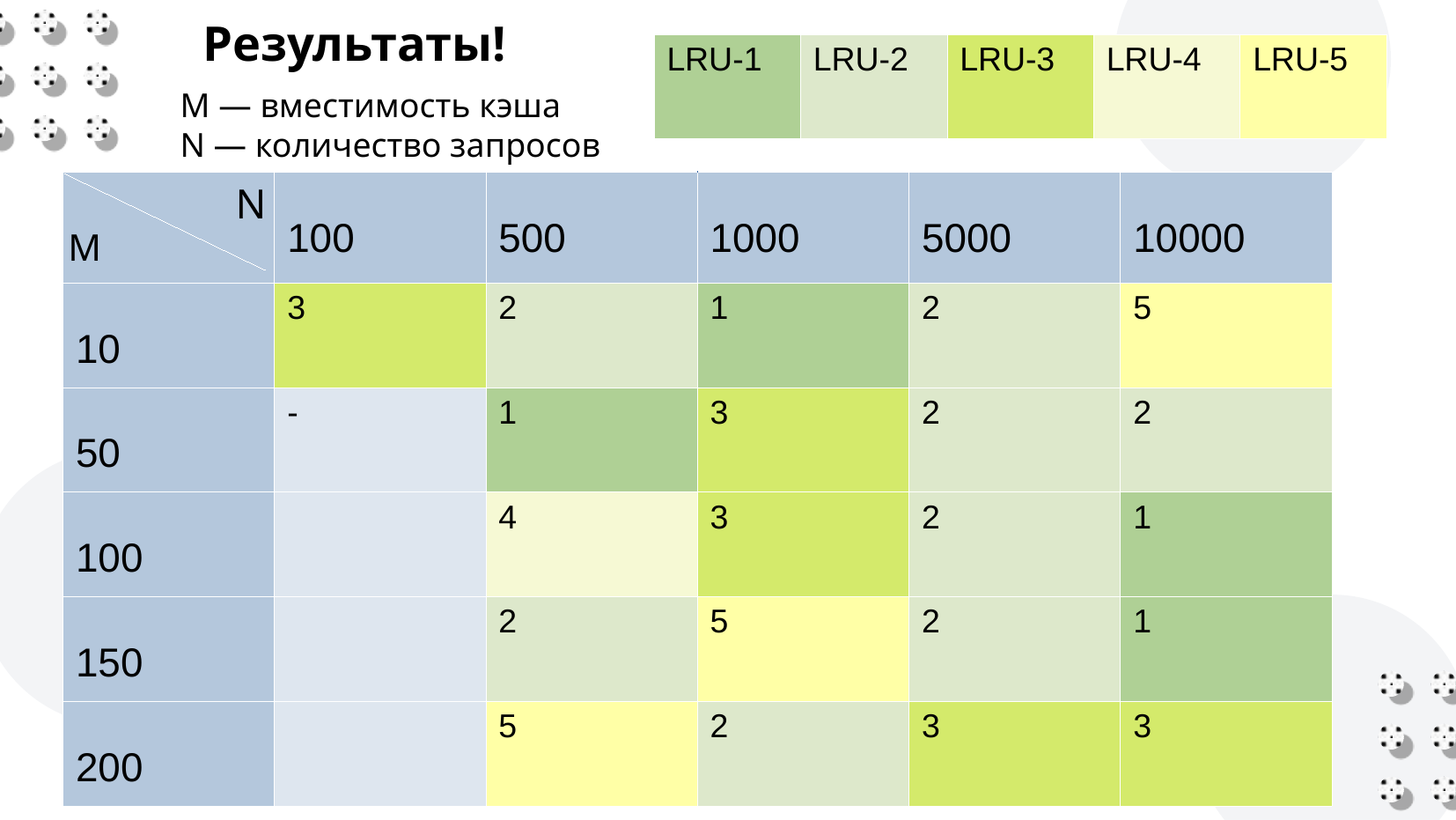

Результаты!
| LRU-1 | LRU-2 | LRU-3 | LRU-4 | LRU-5 |
| --- | --- | --- | --- | --- |
M — вместимость кэша
N — количество запросов
|  | 100 | 500 | 1000 | 5000 | 10000 |
| --- | --- | --- | --- | --- | --- |
| 10 | 3 | 2 | 1 | 2 | 5 |
| 50 | - | 1 | 3 | 2 | 2 |
| 100 |  | 4 | 3 | 2 | 1 |
| 150 |  | 2 | 5 | 2 | 1 |
| 200 |  | 5 | 2 | 3 | 3 |
N

       M